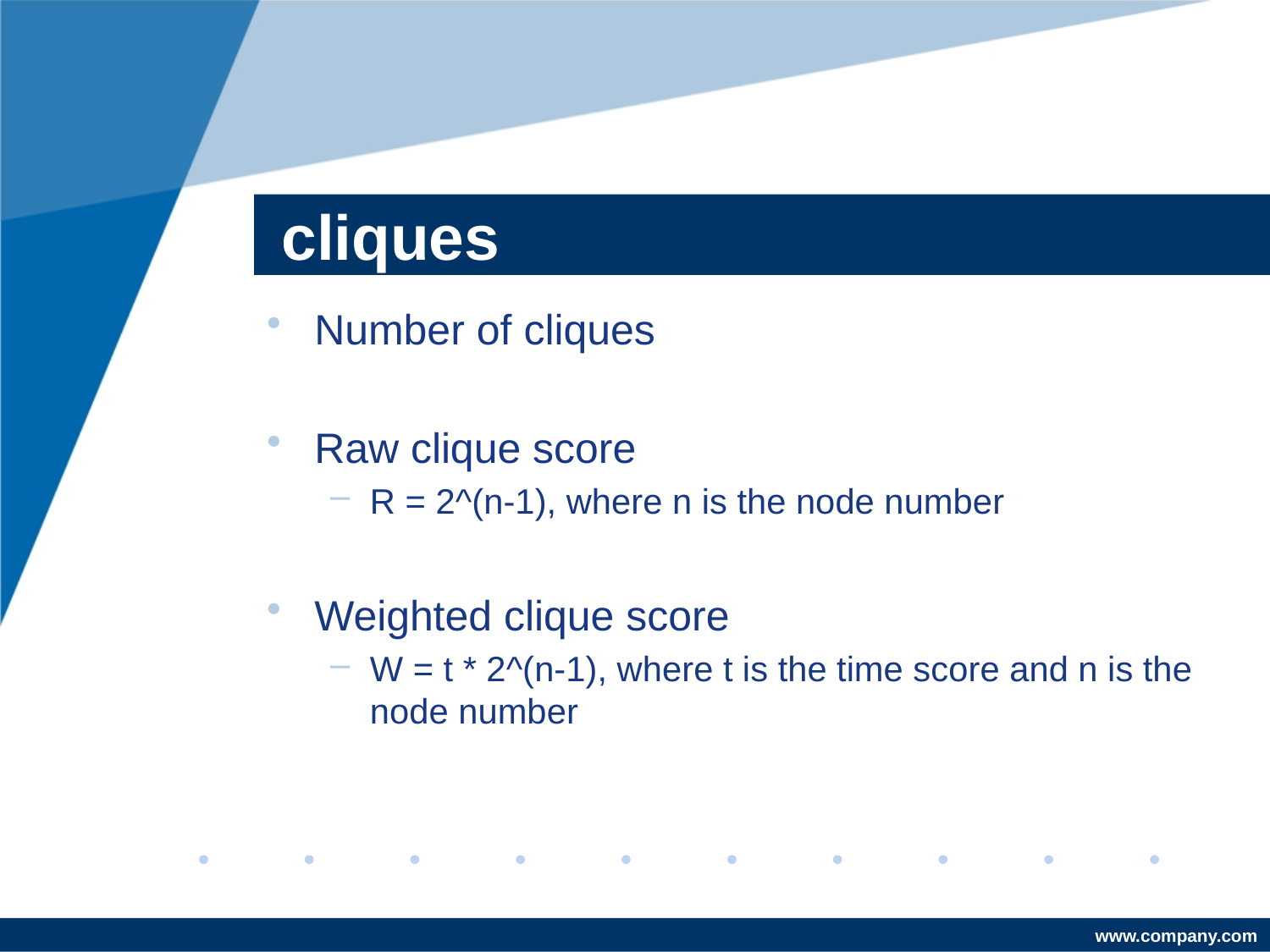

# cliques
Number of cliques

Raw clique score
R = 2^(n-1), where n is the node number

Weighted clique score
W = t * 2^(n-1), where t is the time score and n is the node number